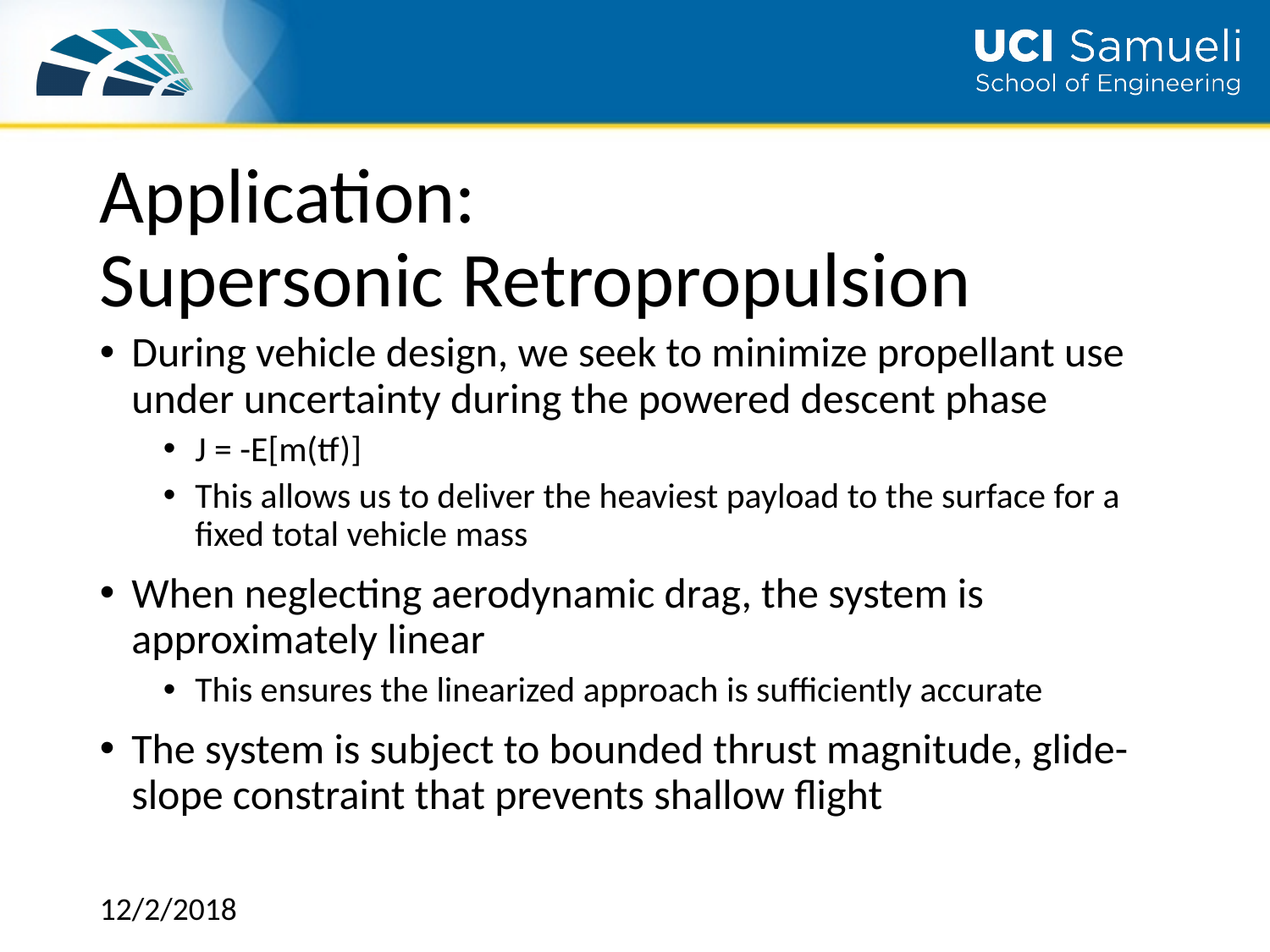

# Application: Supersonic Retropropulsion
During vehicle design, we seek to minimize propellant use under uncertainty during the powered descent phase
J = -E[m(tf)]
This allows us to deliver the heaviest payload to the surface for a fixed total vehicle mass
When neglecting aerodynamic drag, the system is approximately linear
This ensures the linearized approach is sufficiently accurate
The system is subject to bounded thrust magnitude, glide-slope constraint that prevents shallow flight
12/2/2018